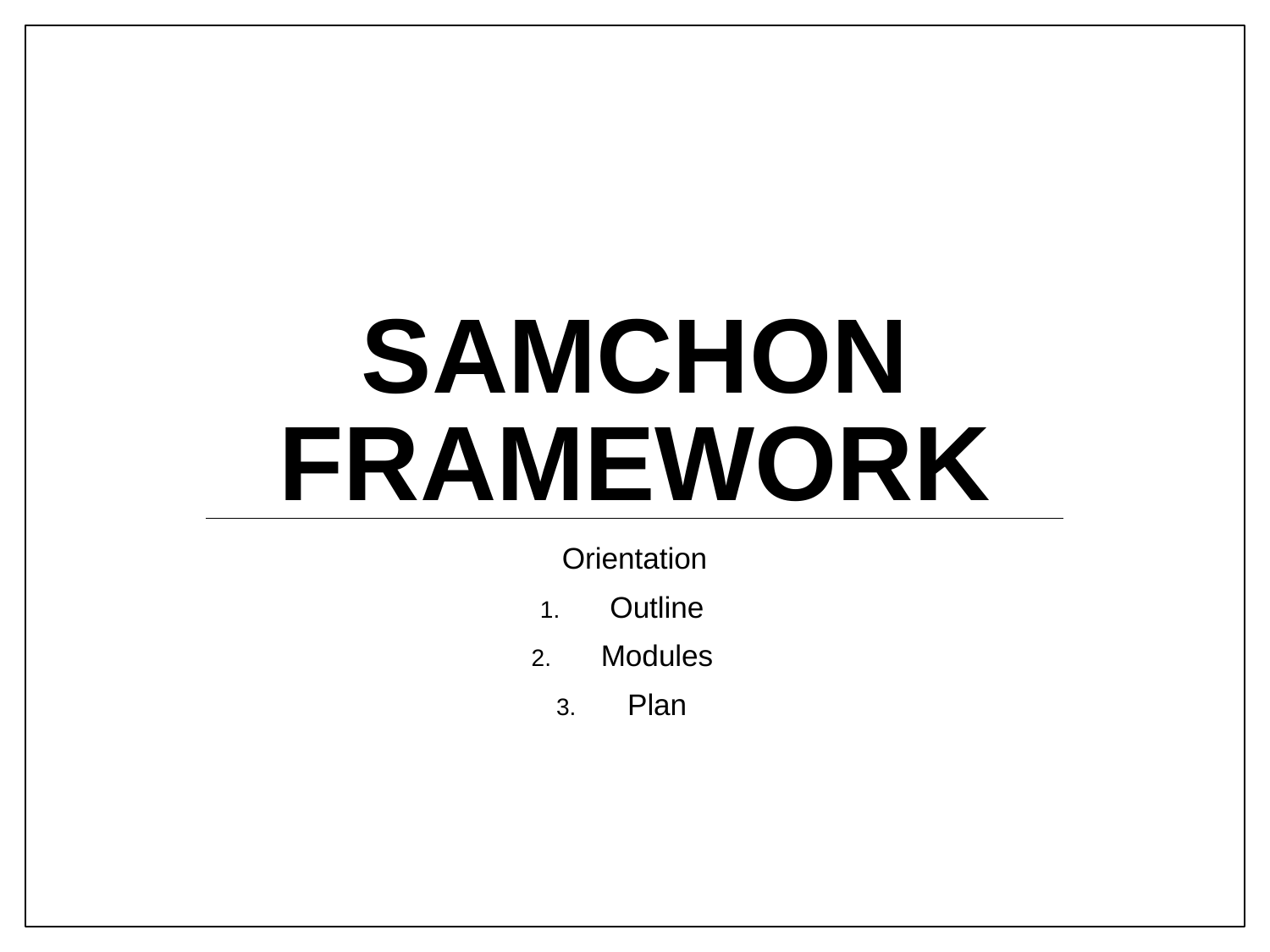

# Samchon framework
Orientation
Outline
Modules
Plan